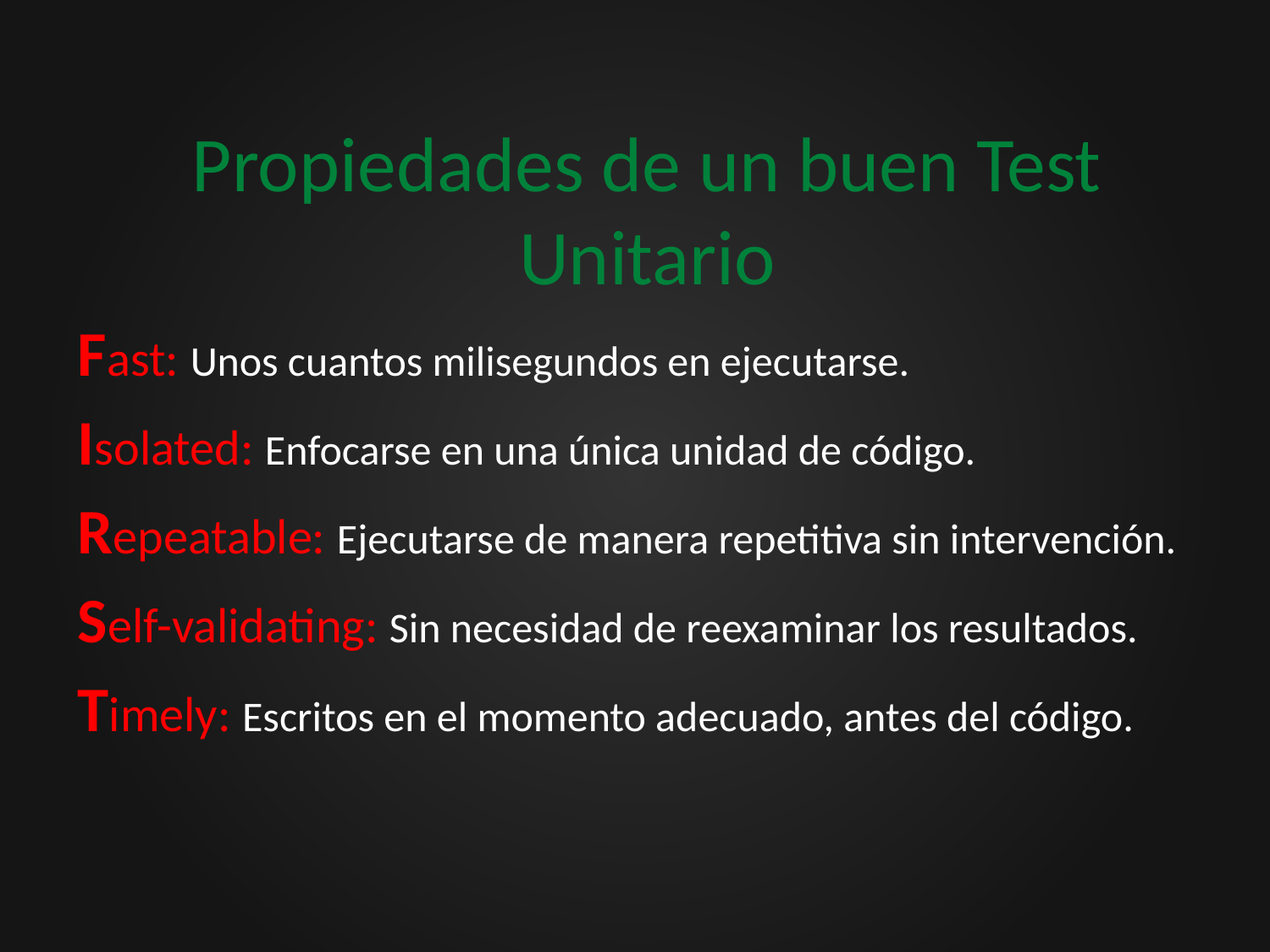

# Propiedades de un buen Test Unitario
Fast: Unos cuantos milisegundos en ejecutarse.
Isolated: Enfocarse en una única unidad de código.
Repeatable: Ejecutarse de manera repetitiva sin intervención.
Self-validating: Sin necesidad de reexaminar los resultados.
Timely: Escritos en el momento adecuado, antes del código.